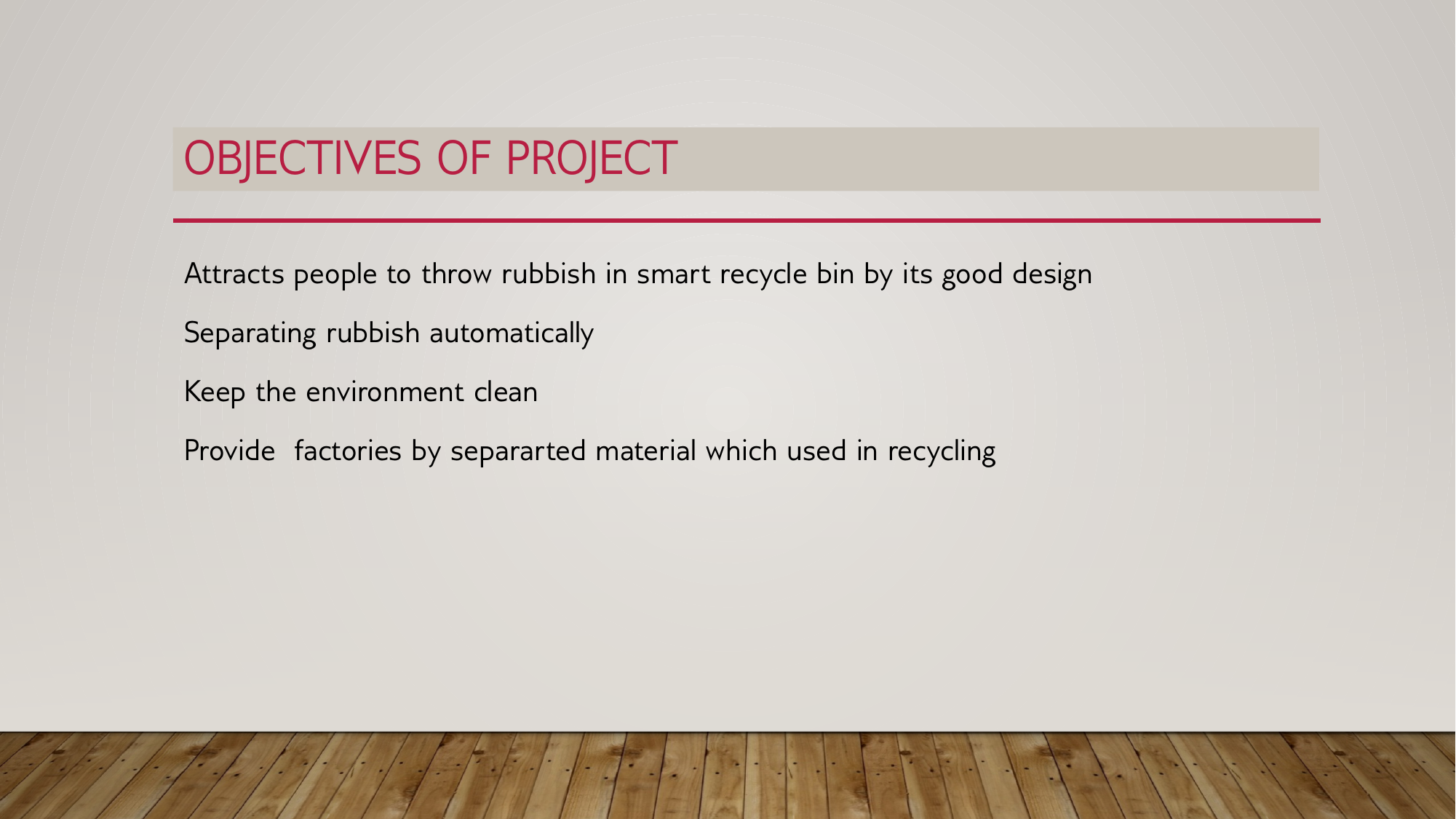

# Objectives of project
Attracts people to throw rubbish in smart recycle bin by its good design
Separating rubbish automatically
Keep the environment clean
Provide  factories by separarted material which used in recycling